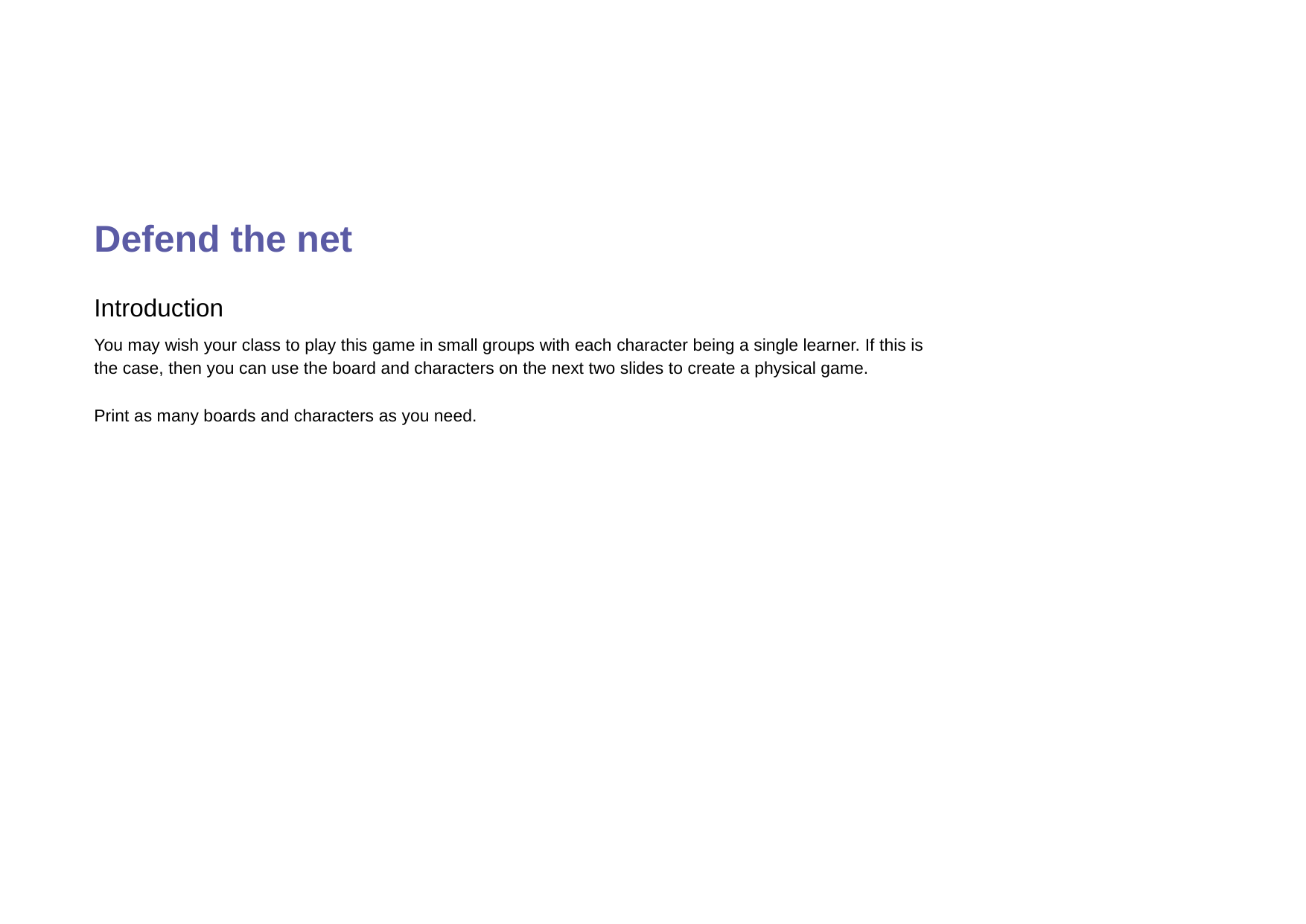

Defend the net
Introduction
You may wish your class to play this game in small groups with each character being a single learner. If this is the case, then you can use the board and characters on the next two slides to create a physical game.

Print as many boards and characters as you need.